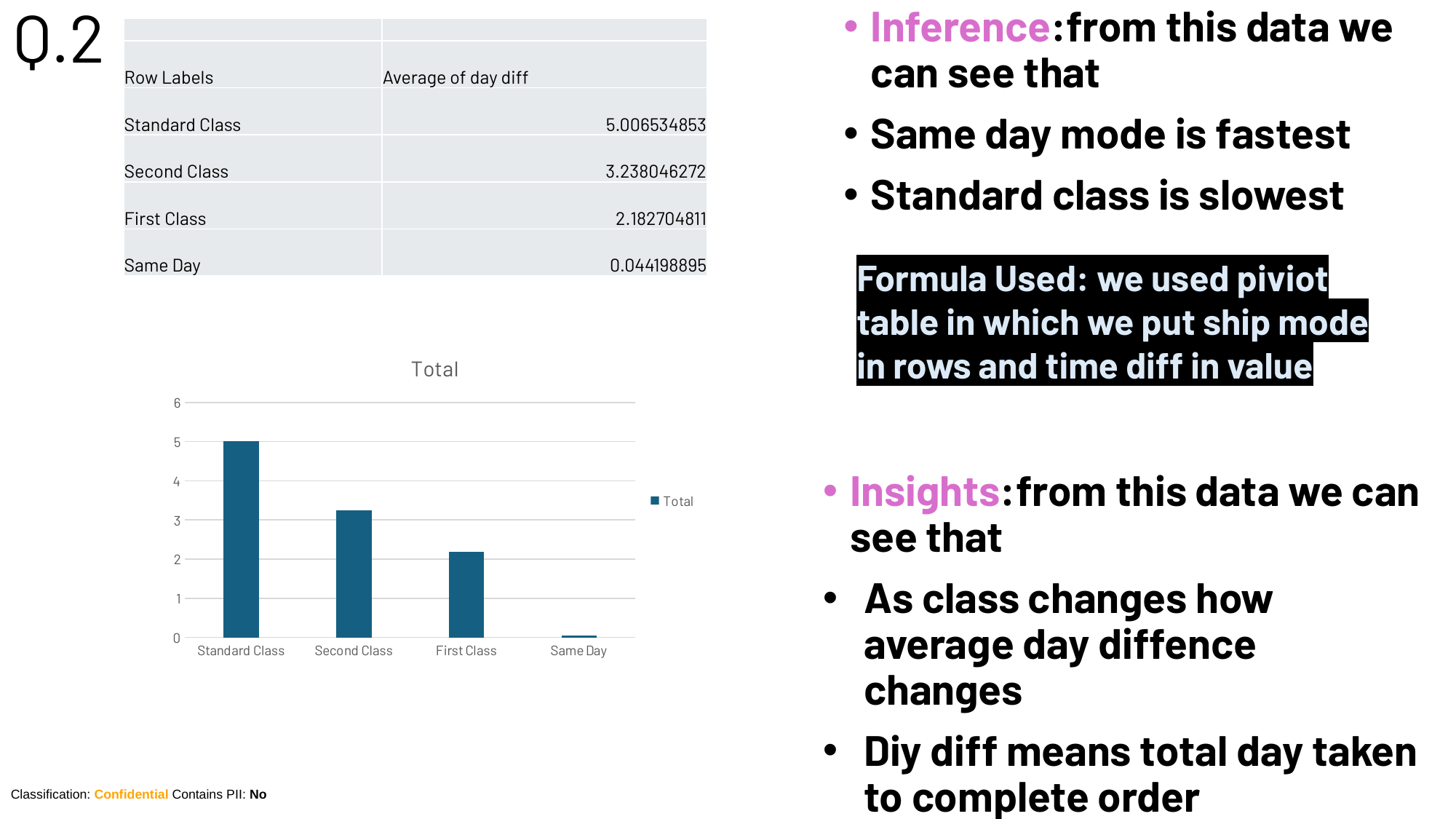

Q.2
Inference:from this data we can see that
Same day mode is fastest
Standard class is slowest

|  |  |
| --- | --- |
| Row Labels | Average of day diff |
| Standard Class | 5.006534853 |
| Second Class | 3.238046272 |
| First Class | 2.182704811 |
| Same Day | 0.044198895 |
Formula Used: we used piviot table in which we put ship mode in rows and time diff in value

### Chart:

| Category | Total |
|---|---|
| Standard Class | 5.006534852546917 |
| Second Class | 3.2380462724935732 |
| First Class | 2.182704811443433 |
| Same Day | 0.04419889502762431 |
Insights:from this data we can see that
As class changes how average day diffence changes
Diy diff means total day taken to complete order